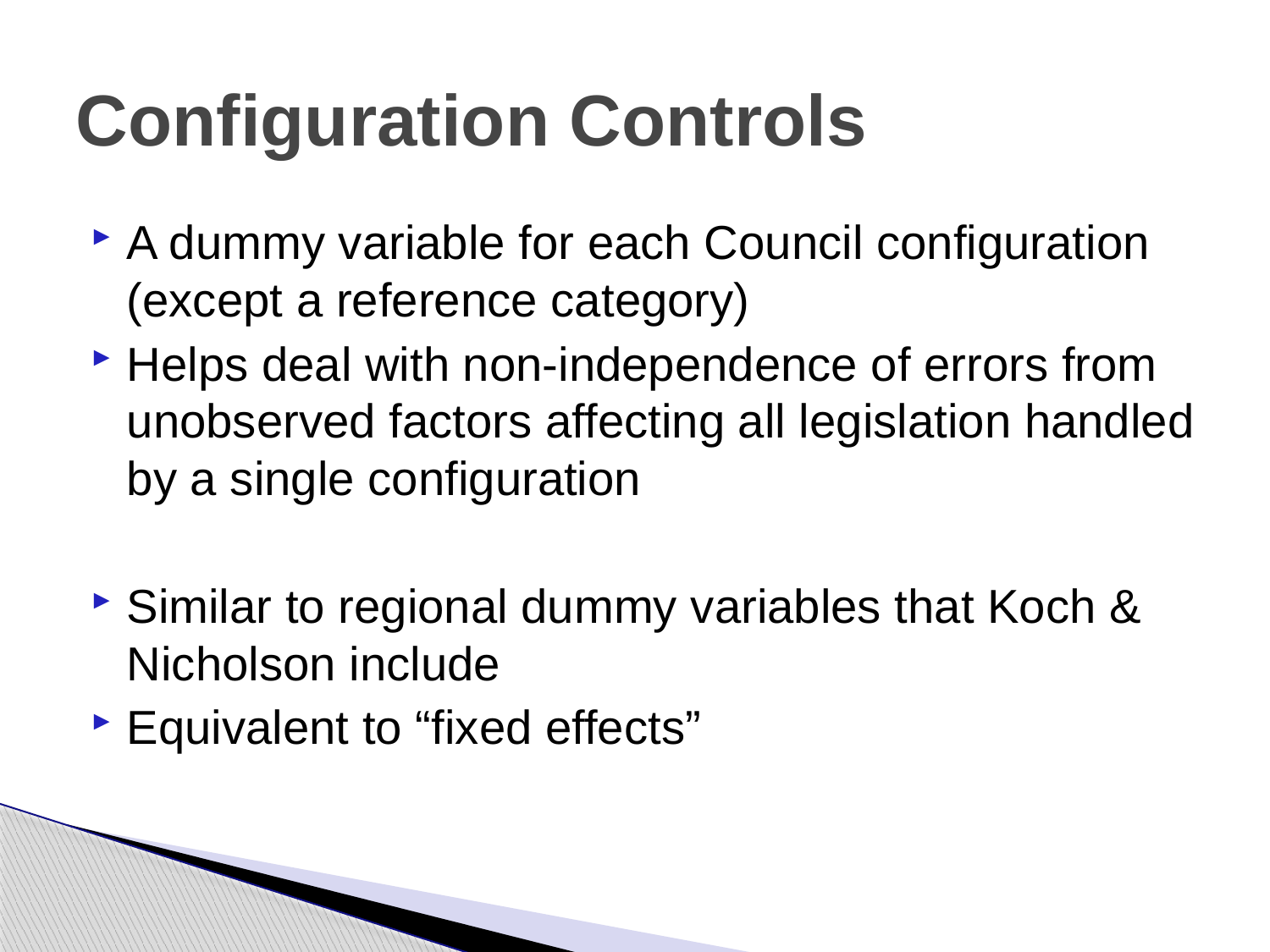

# Configuration Controls
A dummy variable for each Council configuration (except a reference category)
Helps deal with non-independence of errors from unobserved factors affecting all legislation handled by a single configuration

Similar to regional dummy variables that Koch & Nicholson include
Equivalent to “fixed effects”